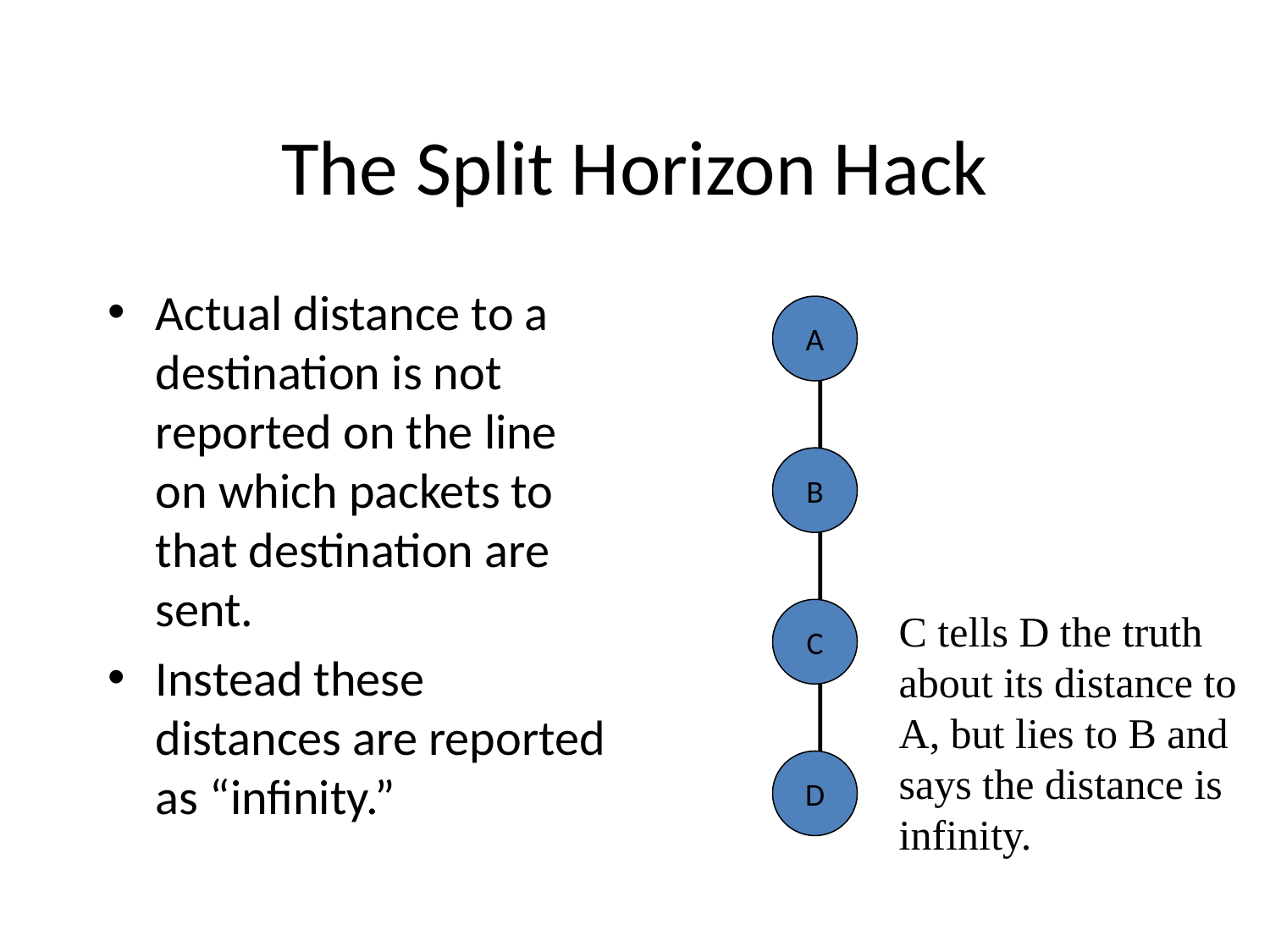

# The Split Horizon Hack
Actual distance to a destination is not reported on the line on which packets to that destination are sent.
Instead these distances are reported as “infinity.”
A

B

C

D
C tells D the truth
about its distance to
A, but lies to B and
says the distance is
infinity.